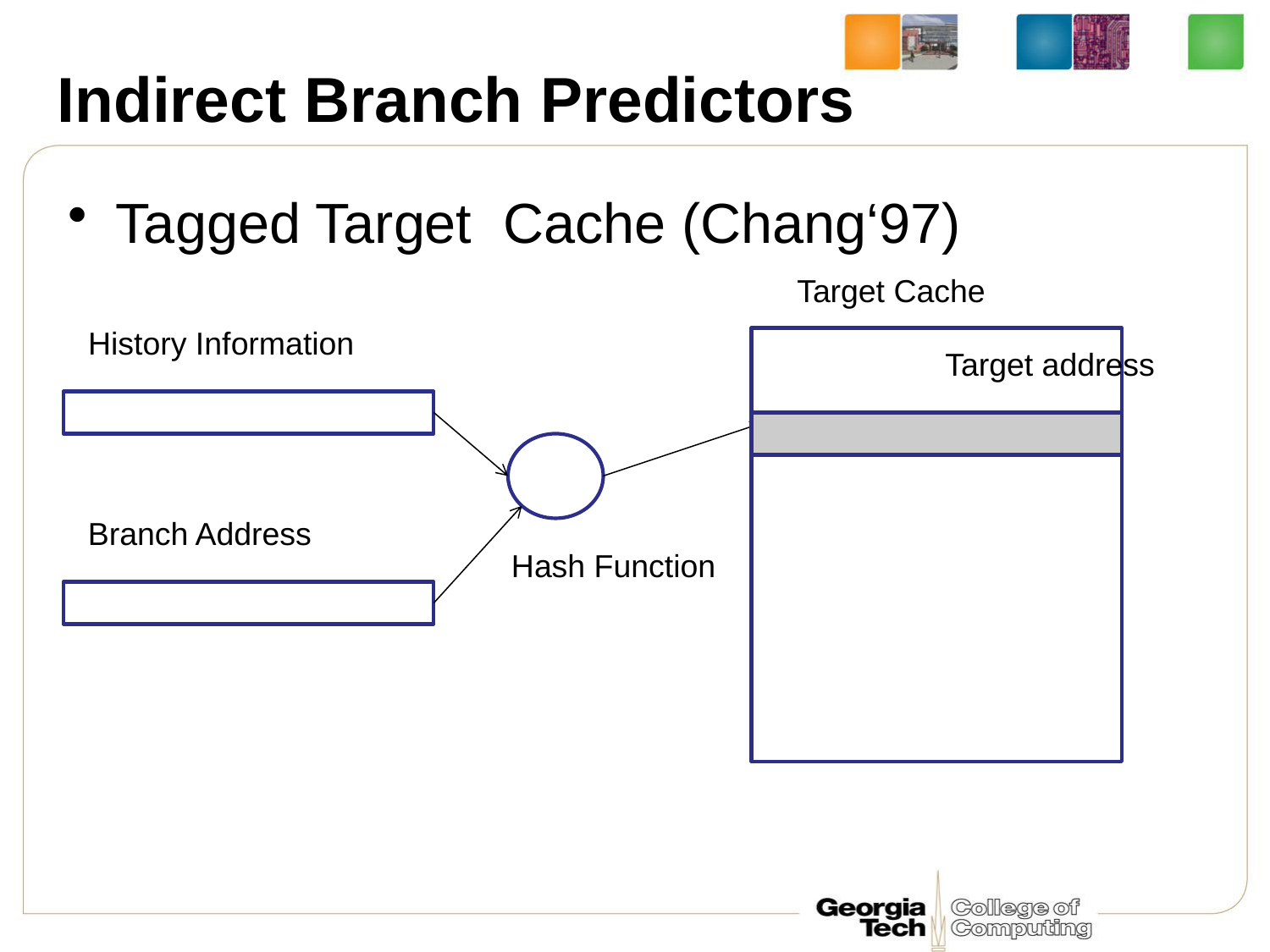

# Indirect Branch Predictors
Tagged Target  Cache (Chang‘97)
Target Cache
History Information

Target address

Branch Address
Hash Function